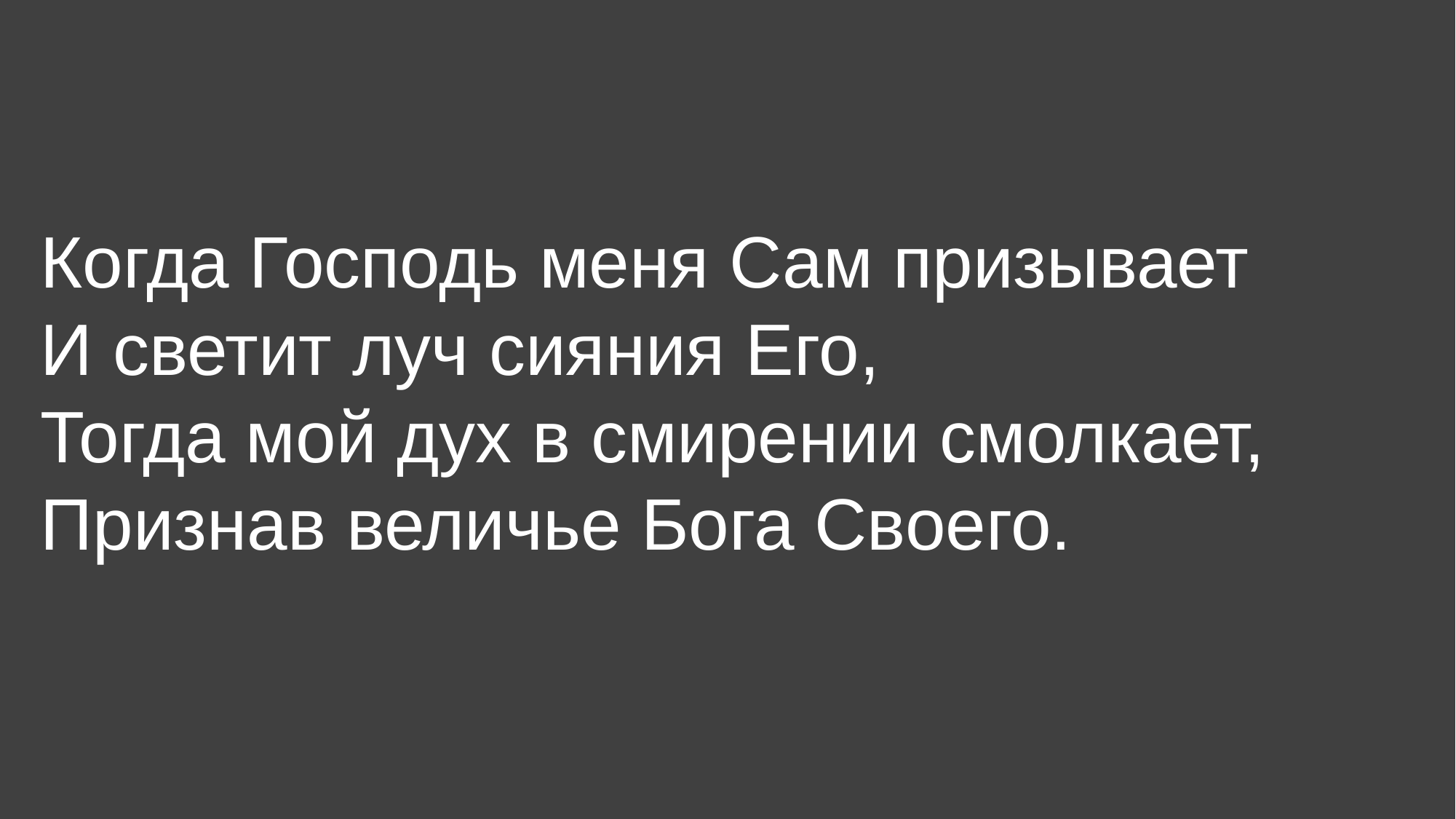

Когда Господь меня Сам призывает
И светит луч сияния Его,
Тогда мой дух в смирении смолкает,
Признав величье Бога Своего.